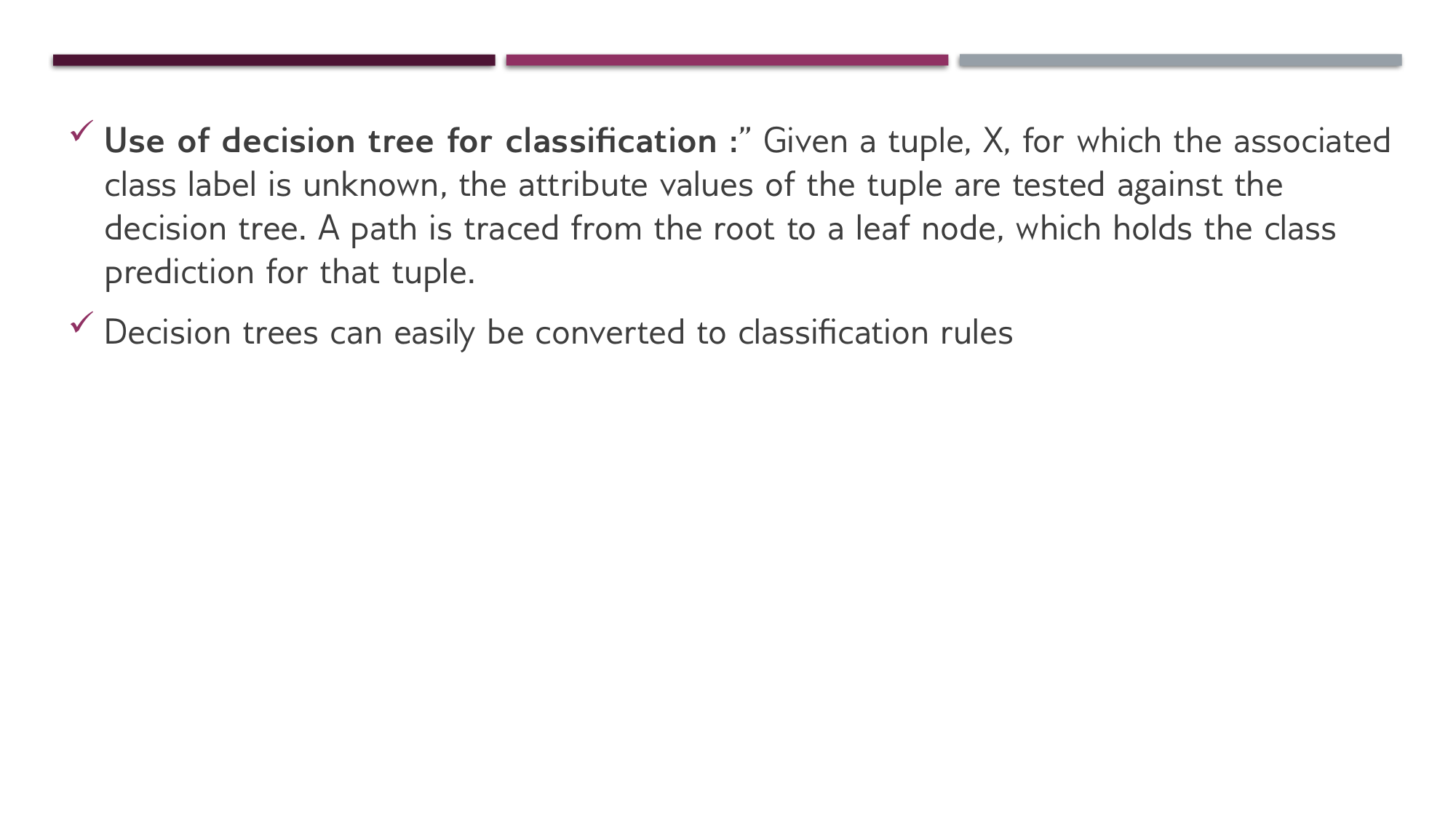

Use of decision tree for classification :” Given a tuple, X, for which the associated class label is unknown, the attribute values of the tuple are tested against the decision tree. A path is traced from the root to a leaf node, which holds the class prediction for that tuple.
Decision trees can easily be converted to classification rules